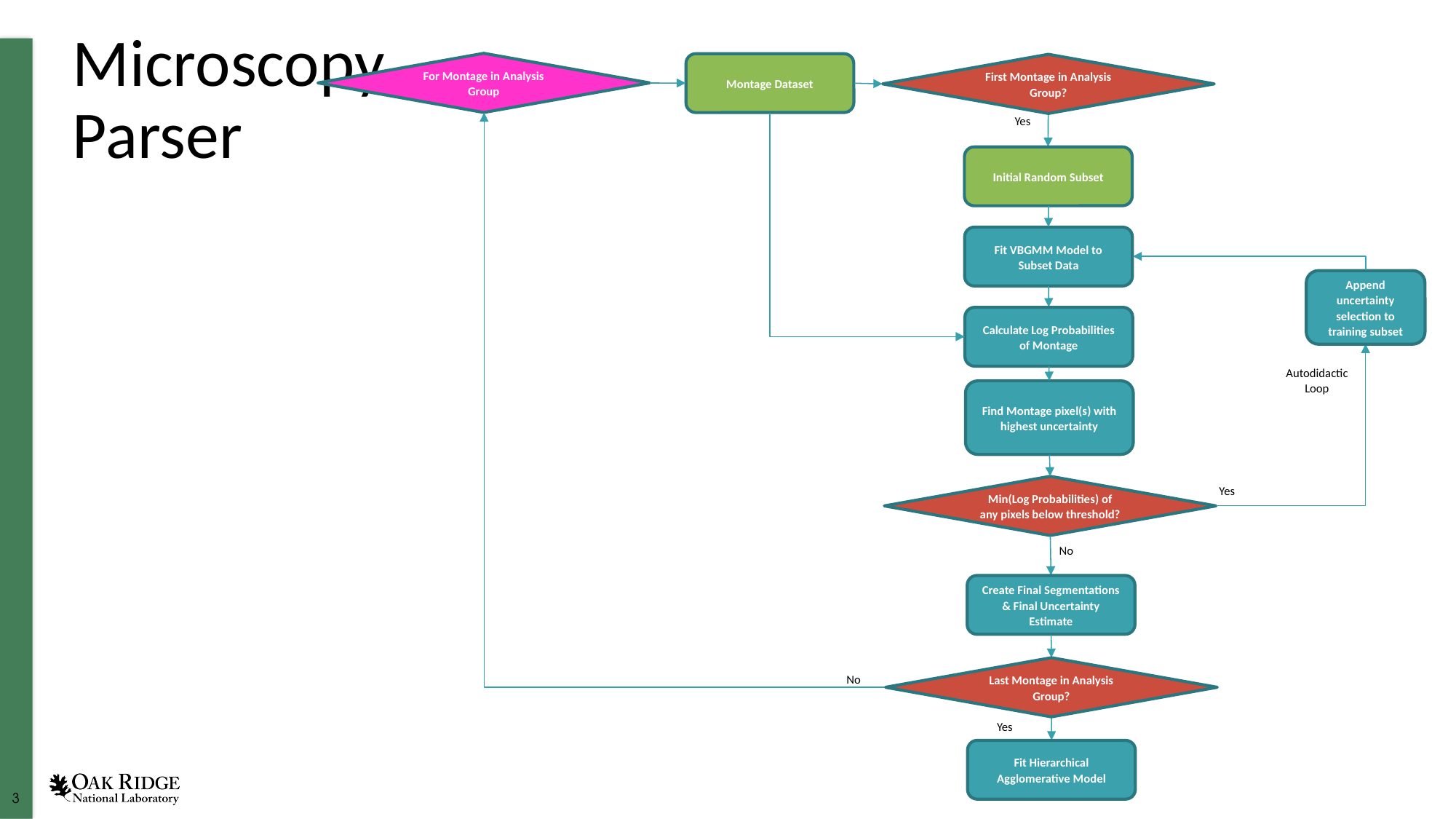

Microscopy
Parser
For Montage in Analysis Group
Montage Dataset
Initial Random Subset
Fit VBGMM Model to Subset Data
Min(Log Probabilities) of any pixels below threshold?
Fit Hierarchical Agglomerative Model

Append uncertainty selection to training subset

Calculate Log Probabilities of Montage

Create Final Segmentations & Final Uncertainty Estimate

Yes
No
Autodidactic Loop
Find Montage pixel(s) with highest uncertainty

Last Montage in Analysis Group?
First Montage in Analysis Group?
Yes

No
Yes